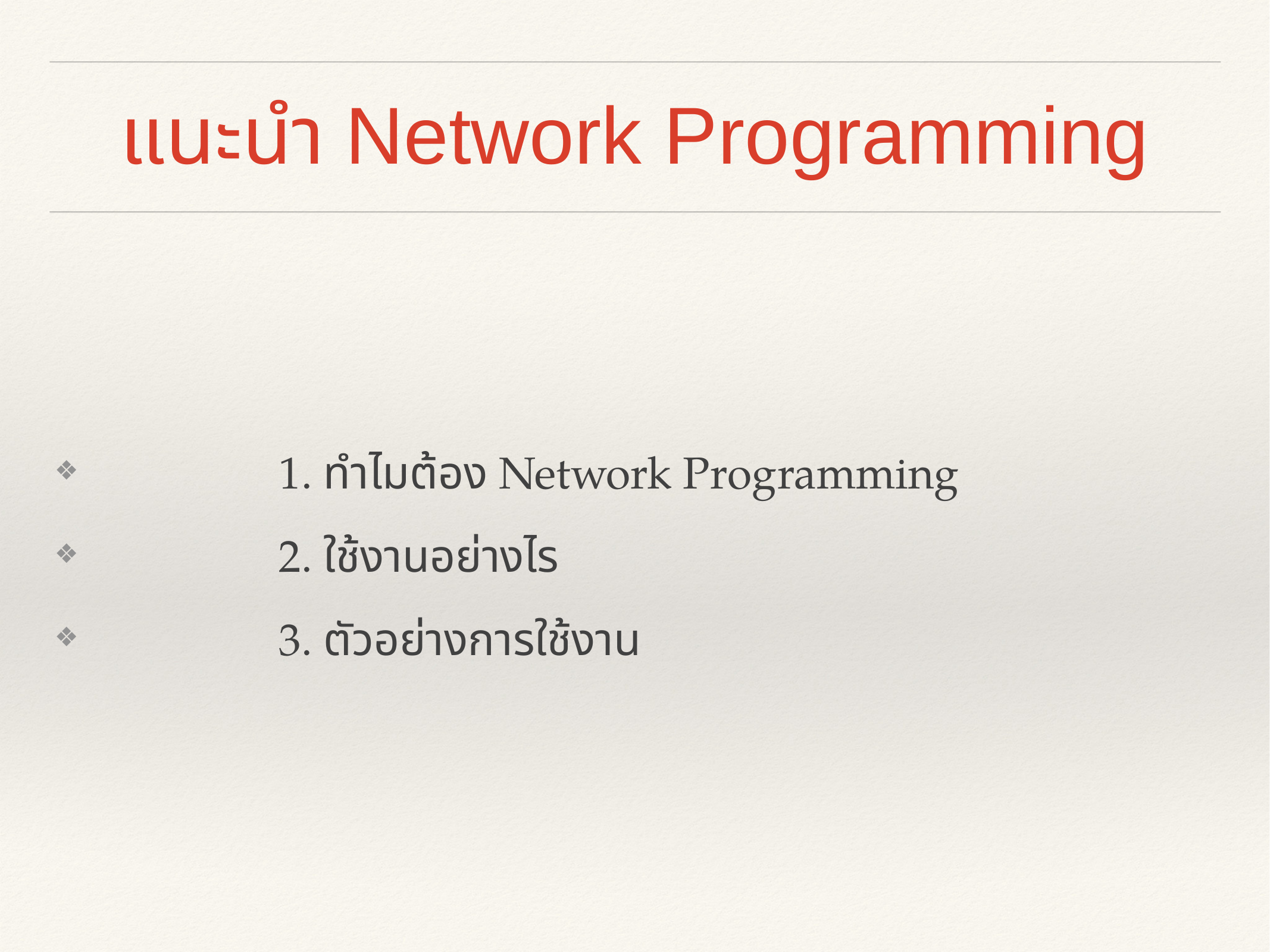

# แนะนำ Network Programming
		1. ทำไมต้อง Network Programming
		2. ใช้งานอย่างไร
		3. ตัวอย่างการใช้งาน